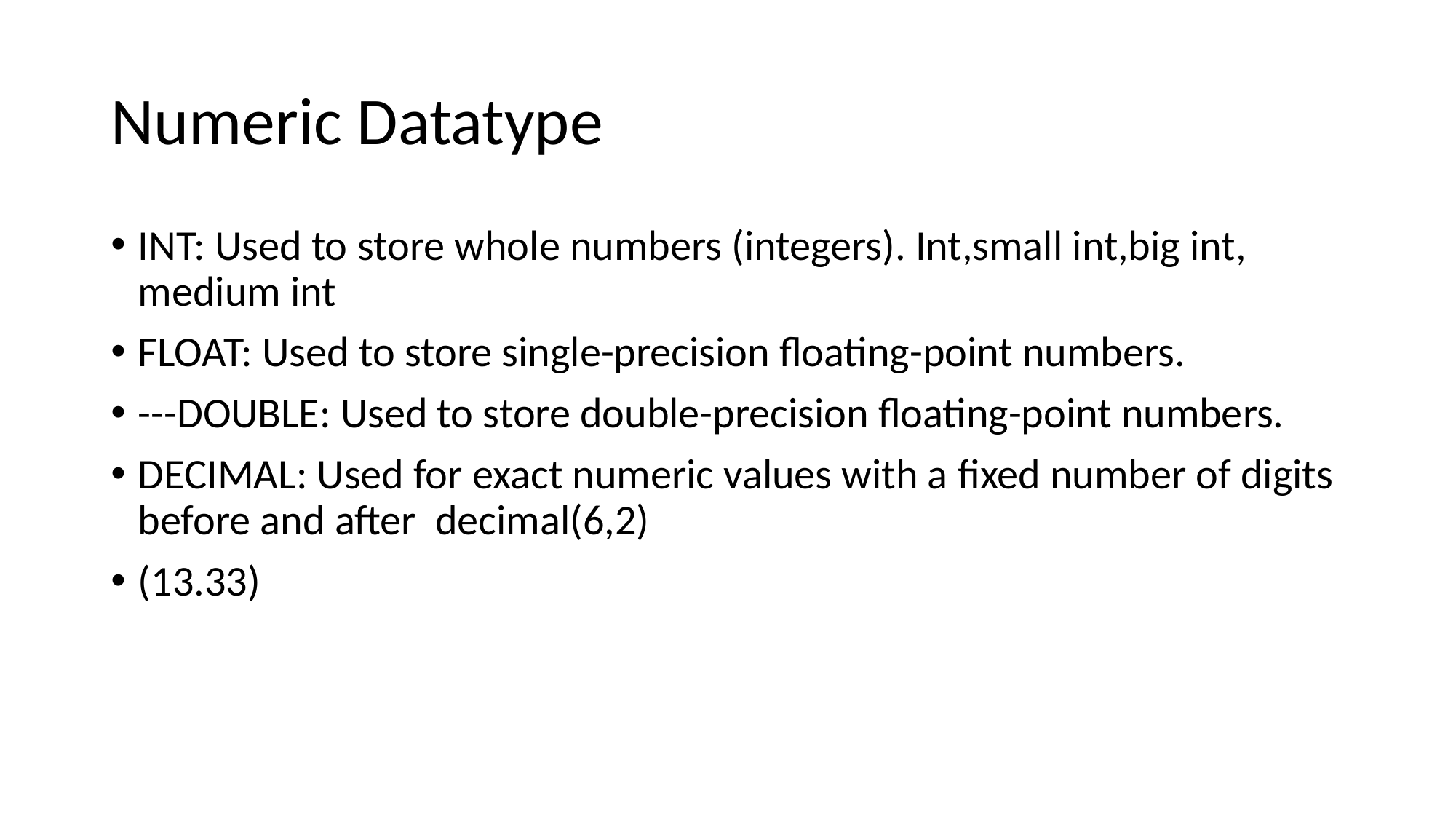

# Numeric Datatype
INT: Used to store whole numbers (integers). Int,small int,big int, medium int
FLOAT: Used to store single-precision floating-point numbers.
---DOUBLE: Used to store double-precision floating-point numbers.
DECIMAL: Used for exact numeric values with a fixed number of digits before and after  decimal(6,2)
(13.33)